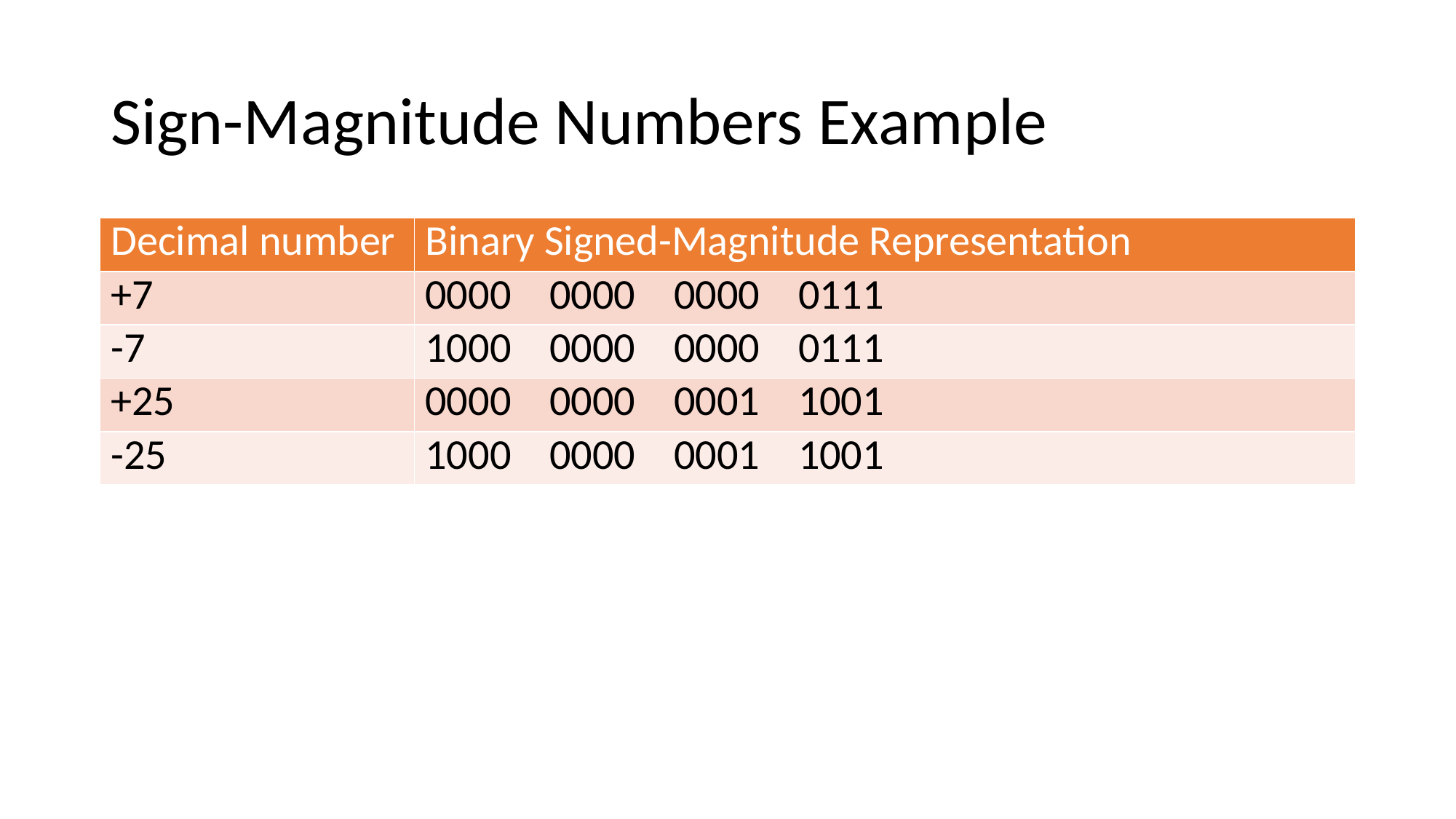

# Sign-Magnitude Numbers Example
| Decimal number | Binary Signed-Magnitude Representation |
| --- | --- |
| +7 | 0000 0000 0000 0111 |
| -7 | 1000 0000 0000 0111 |
| +25 | 0000 0000 0001 1001 |
| -25 | 1000 0000 0001 1001 |